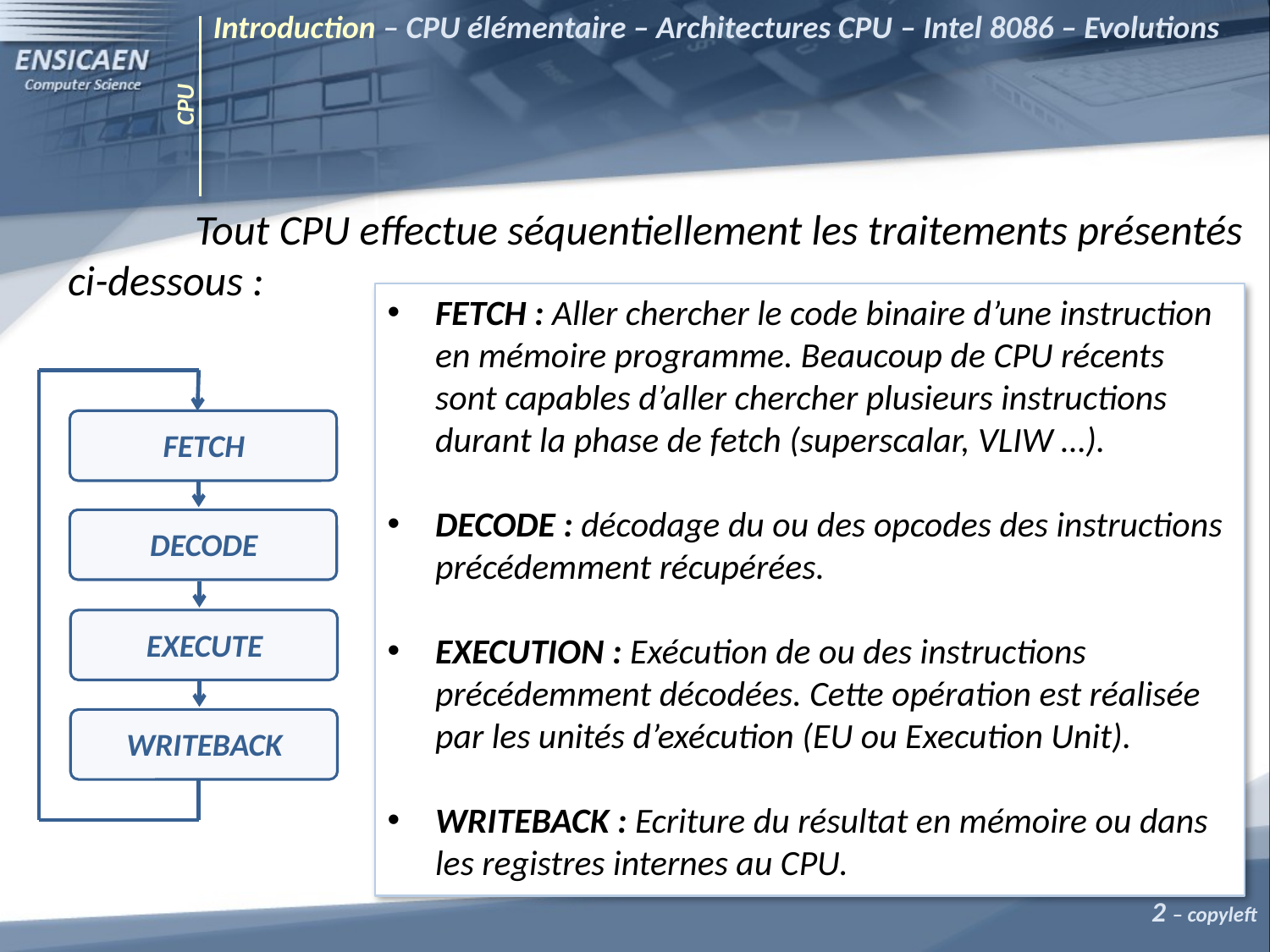

Introduction – CPU élémentaire – Architectures CPU – Intel 8086 – Evolutions
CPU
	Tout CPU effectue séquentiellement les traitements présentés ci-dessous :
FETCH : Aller chercher le code binaire d’une instruction en mémoire programme. Beaucoup de CPU récents sont capables d’aller chercher plusieurs instructions durant la phase de fetch (superscalar, VLIW …).

DECODE : décodage du ou des opcodes des instructions précédemment récupérées.

EXECUTION : Exécution de ou des instructions précédemment décodées. Cette opération est réalisée par les unités d’exécution (EU ou Execution Unit).

WRITEBACK : Ecriture du résultat en mémoire ou dans les registres internes au CPU.

FETCH

DECODE

EXECUTE

WRITEBACK
2 – copyleft